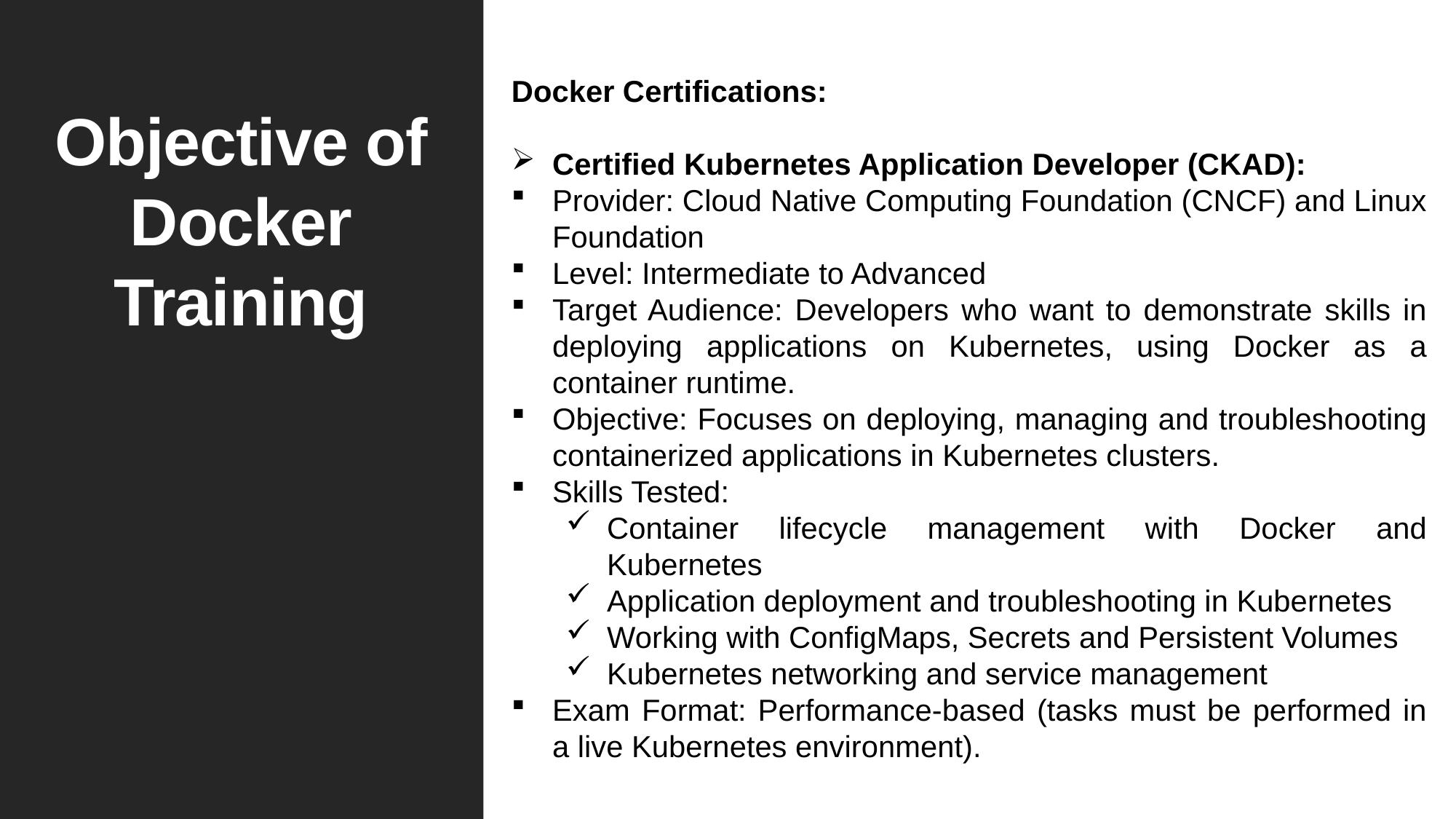

# Objective of Docker Training
Docker Certifications:

Certified Kubernetes Application Developer (CKAD):
Provider: Cloud Native Computing Foundation (CNCF) and Linux Foundation
Level: Intermediate to Advanced
Target Audience: Developers who want to demonstrate skills in deploying applications on Kubernetes, using Docker as a container runtime.
Objective: Focuses on deploying, managing and troubleshooting containerized applications in Kubernetes clusters.
Skills Tested:
Container lifecycle management with Docker and Kubernetes
Application deployment and troubleshooting in Kubernetes
Working with ConfigMaps, Secrets and Persistent Volumes
Kubernetes networking and service management
Exam Format: Performance-based (tasks must be performed in a live Kubernetes environment).